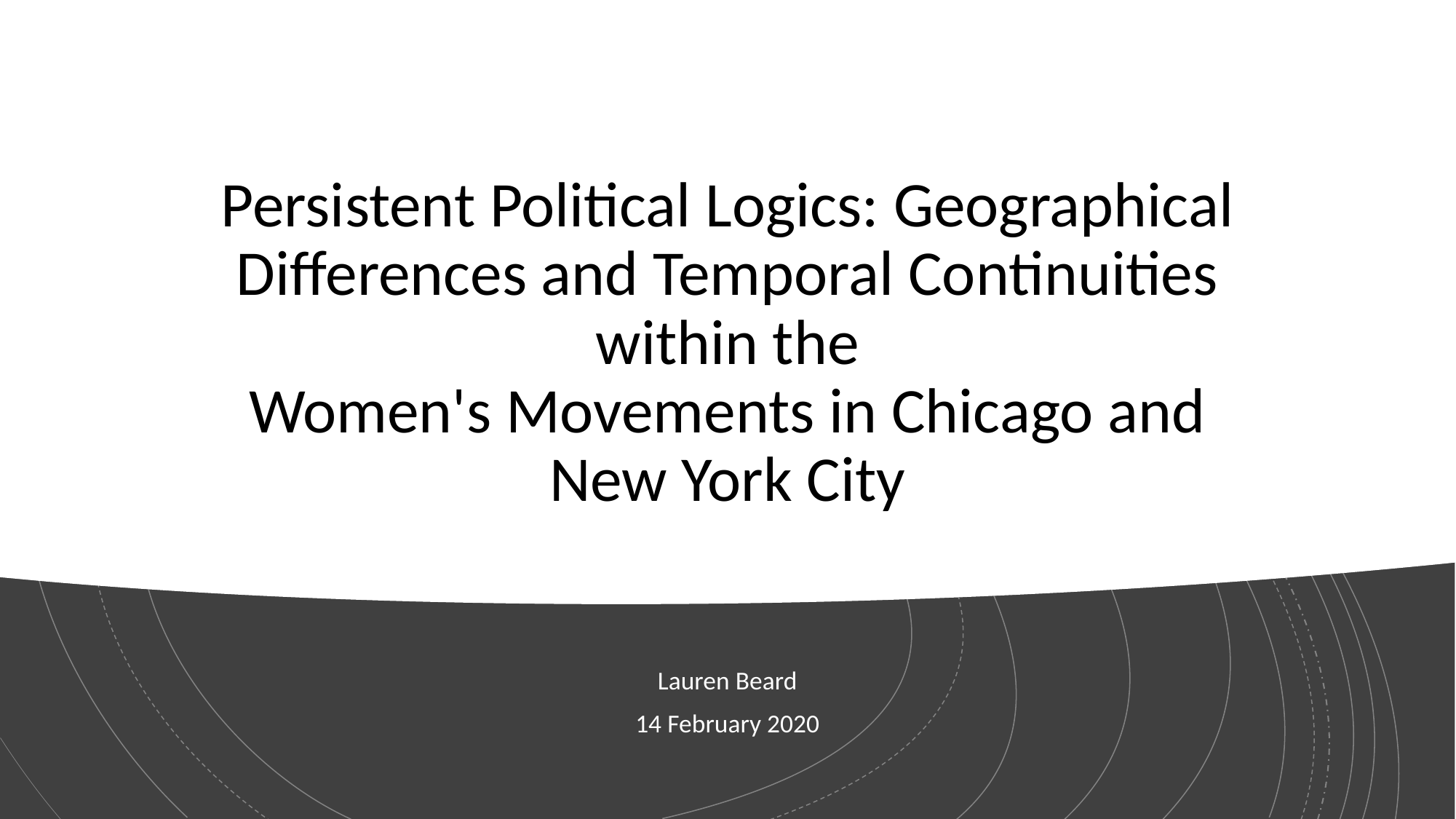

# Persistent Political Logics: Geographical Differences and Temporal Continuities within the Women's Movements in Chicago and New York City
Lauren Beard
14 February 2020